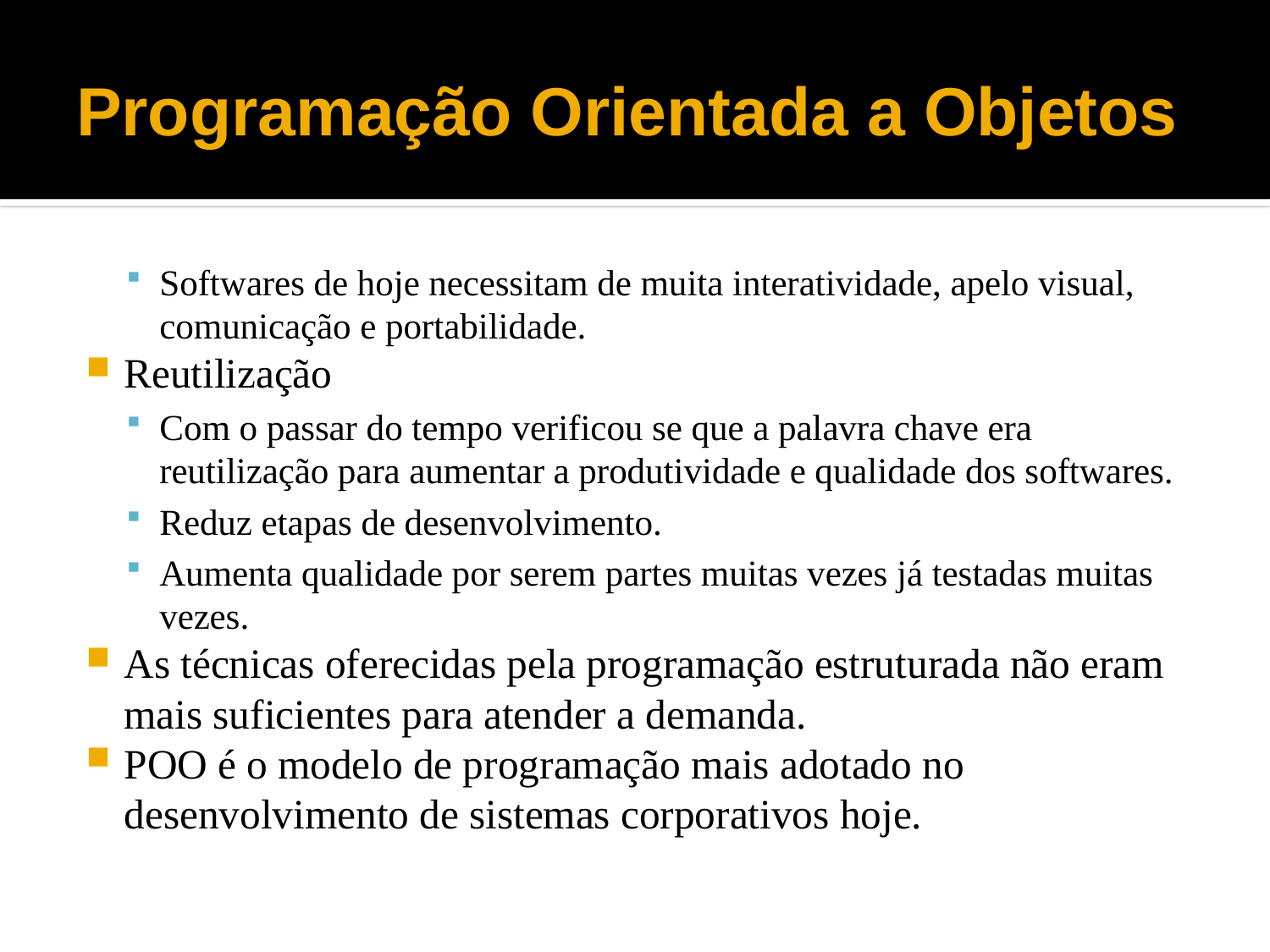

# Programação Orientada a Objetos
Softwares de hoje necessitam de muita interatividade, apelo visual, comunicação e portabilidade.
Reutilização
Com o passar do tempo verificou se que a palavra chave era reutilização para aumentar a produtividade e qualidade dos softwares.
Reduz etapas de desenvolvimento.
Aumenta qualidade por serem partes muitas vezes já testadas muitas vezes.
As técnicas oferecidas pela programação estruturada não eram mais suficientes para atender a demanda.
POO é o modelo de programação mais adotado no desenvolvimento de sistemas corporativos hoje.